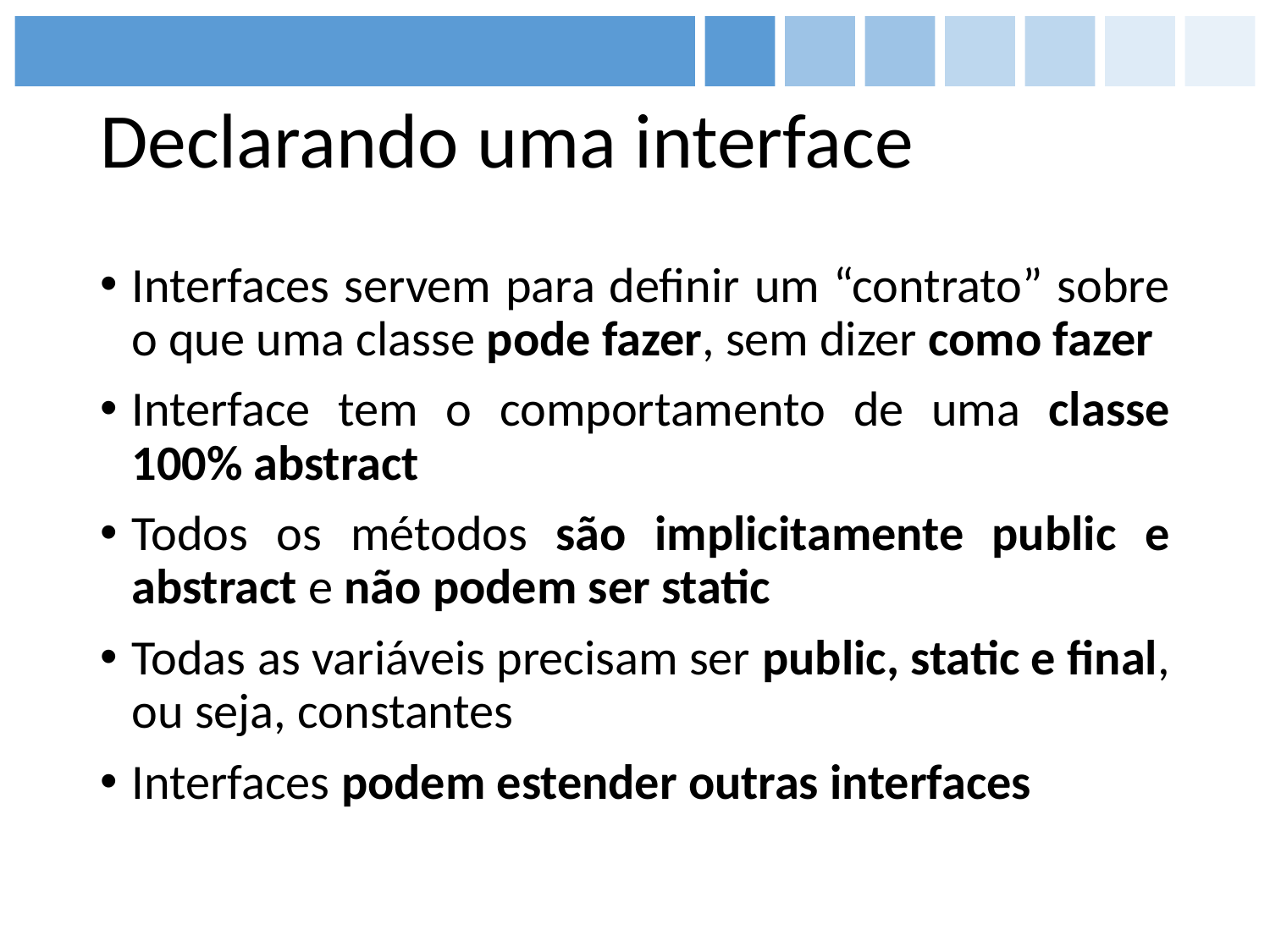

# Declarando uma interface
Interfaces servem para definir um “contrato” sobre o que uma classe pode fazer, sem dizer como fazer
Interface tem o comportamento de uma classe 100% abstract
Todos os métodos são implicitamente public e abstract e não podem ser static
Todas as variáveis precisam ser public, static e final, ou seja, constantes
Interfaces podem estender outras interfaces